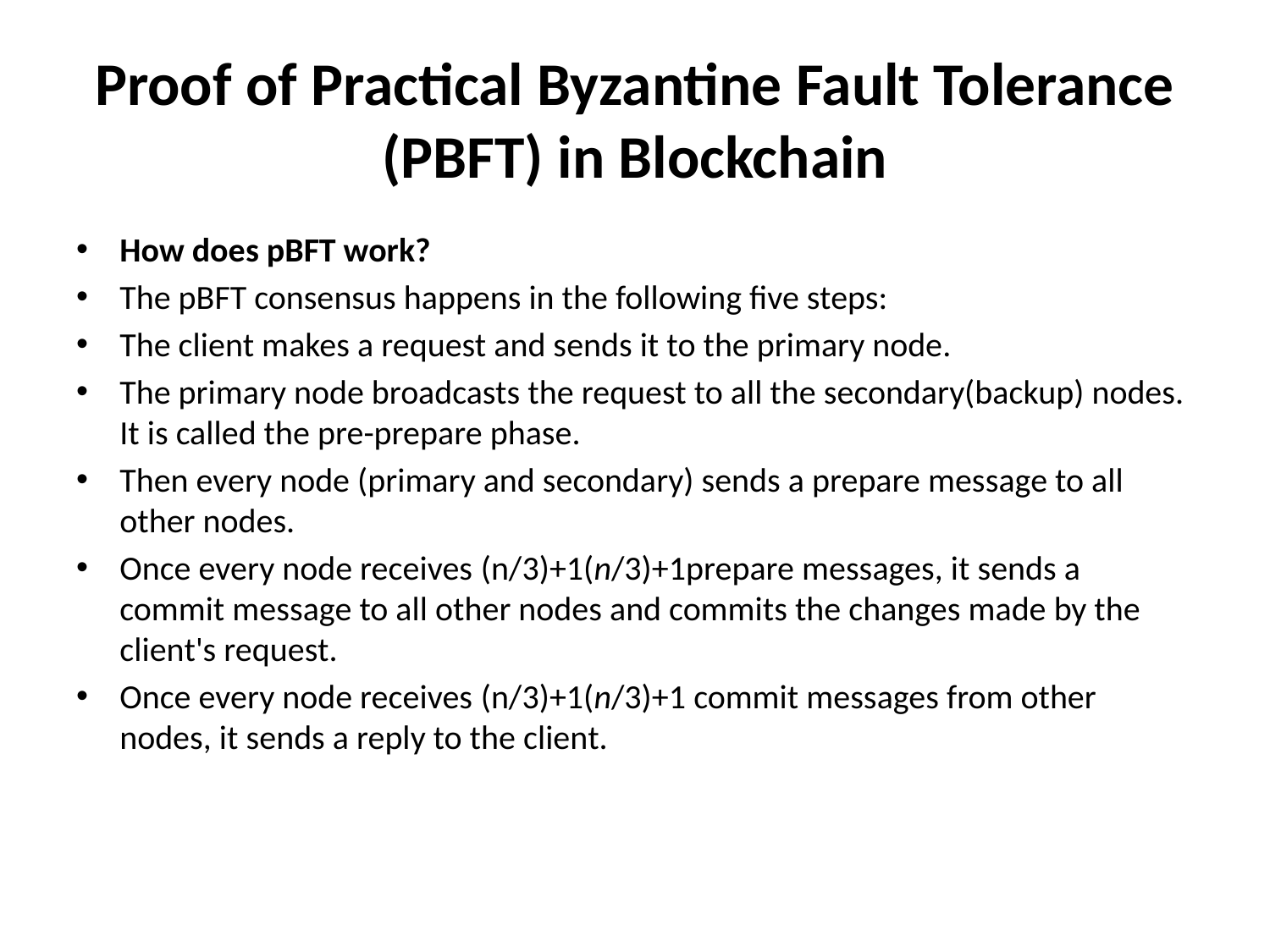

# Proof of Practical Byzantine Fault Tolerance (PBFT) in Blockchain
How does pBFT work?
The pBFT consensus happens in the following five steps:
The client makes a request and sends it to the primary node.
The primary node broadcasts the request to all the secondary(backup) nodes. It is called the pre-prepare phase.
Then every node (primary and secondary) sends a prepare message to all other nodes.
Once every node receives (n/3)+1(n/3)+1prepare messages, it sends a commit message to all other nodes and commits the changes made by the client's request.
Once every node receives (n/3)+1(n/3)+1 commit messages from other nodes, it sends a reply to the client.